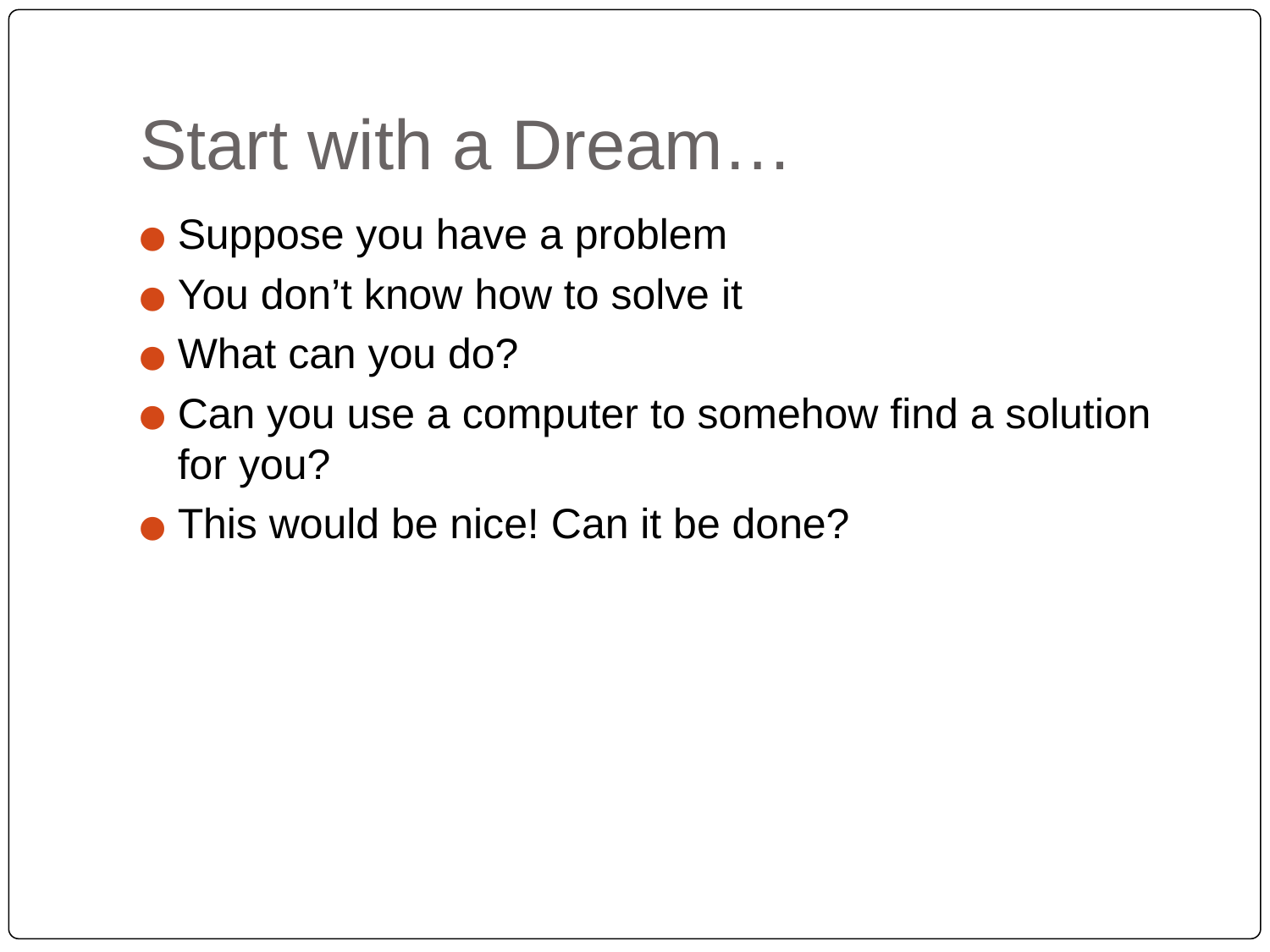

# Start with a Dream…
Suppose you have a problem
You don’t know how to solve it
What can you do?
Can you use a computer to somehow find a solution for you?
This would be nice! Can it be done?